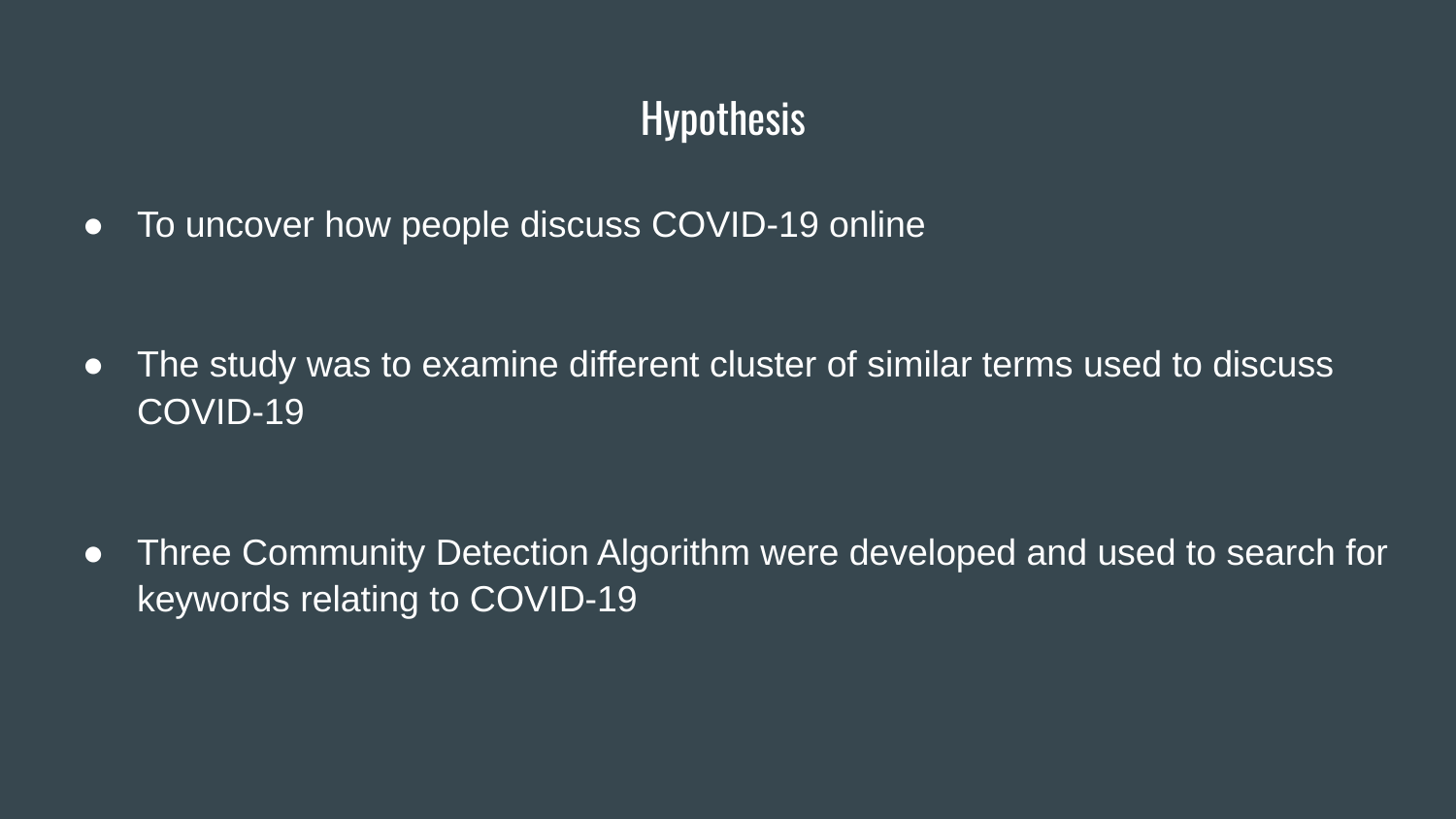

# Hypothesis
To uncover how people discuss COVID-19 online

The study was to examine different cluster of similar terms used to discuss COVID-19

Three Community Detection Algorithm were developed and used to search for keywords relating to COVID-19